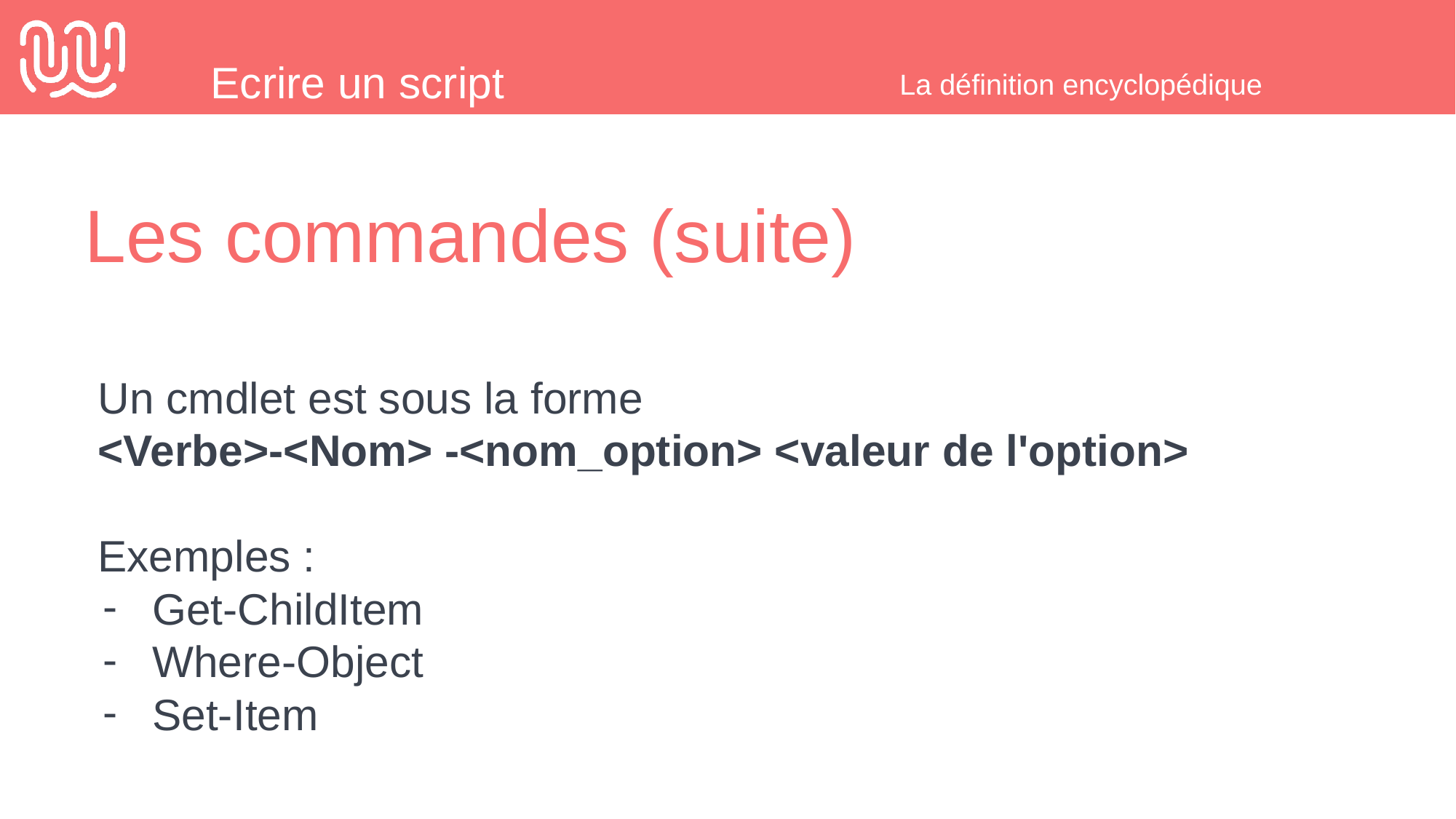

Ecrire un script
La définition encyclopédique
Les commandes (suite)
Un cmdlet est sous la forme
<Verbe>-<Nom> -<nom_option> <valeur de l'option>

Exemples :
Get-ChildItem
Where-Object
Set-Item